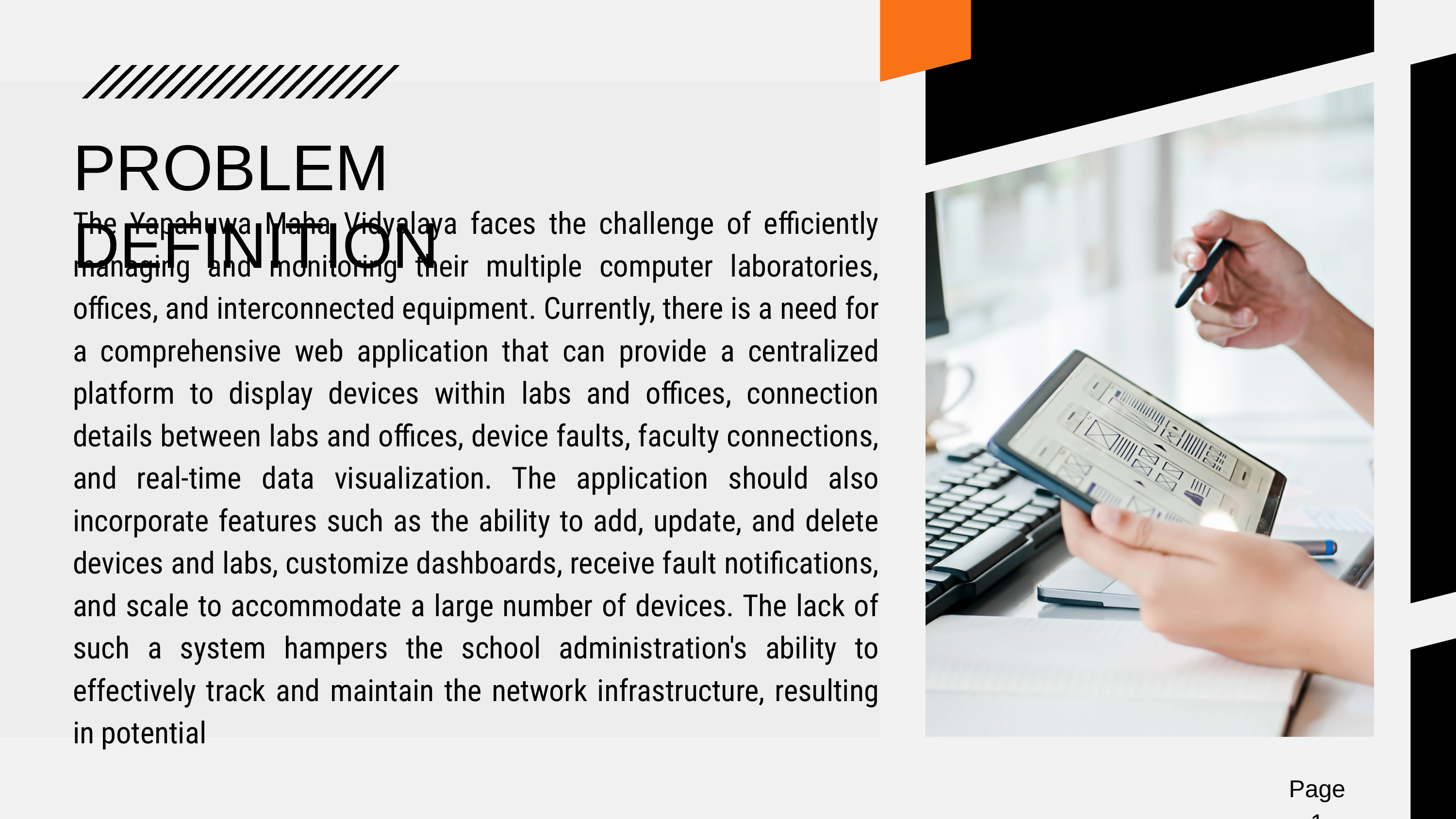

PROBLEM DEFINITION
The Yapahuwa Maha Vidyalaya faces the challenge of efficiently managing and monitoring their multiple computer laboratories, offices, and interconnected equipment. Currently, there is a need for a comprehensive web application that can provide a centralized platform to display devices within labs and offices, connection details between labs and offices, device faults, faculty connections, and real-time data visualization. The application should also incorporate features such as the ability to add, update, and delete devices and labs, customize dashboards, receive fault notifications, and scale to accommodate a large number of devices. The lack of such a system hampers the school administration's ability to effectively track and maintain the network infrastructure, resulting in potential

Page 1